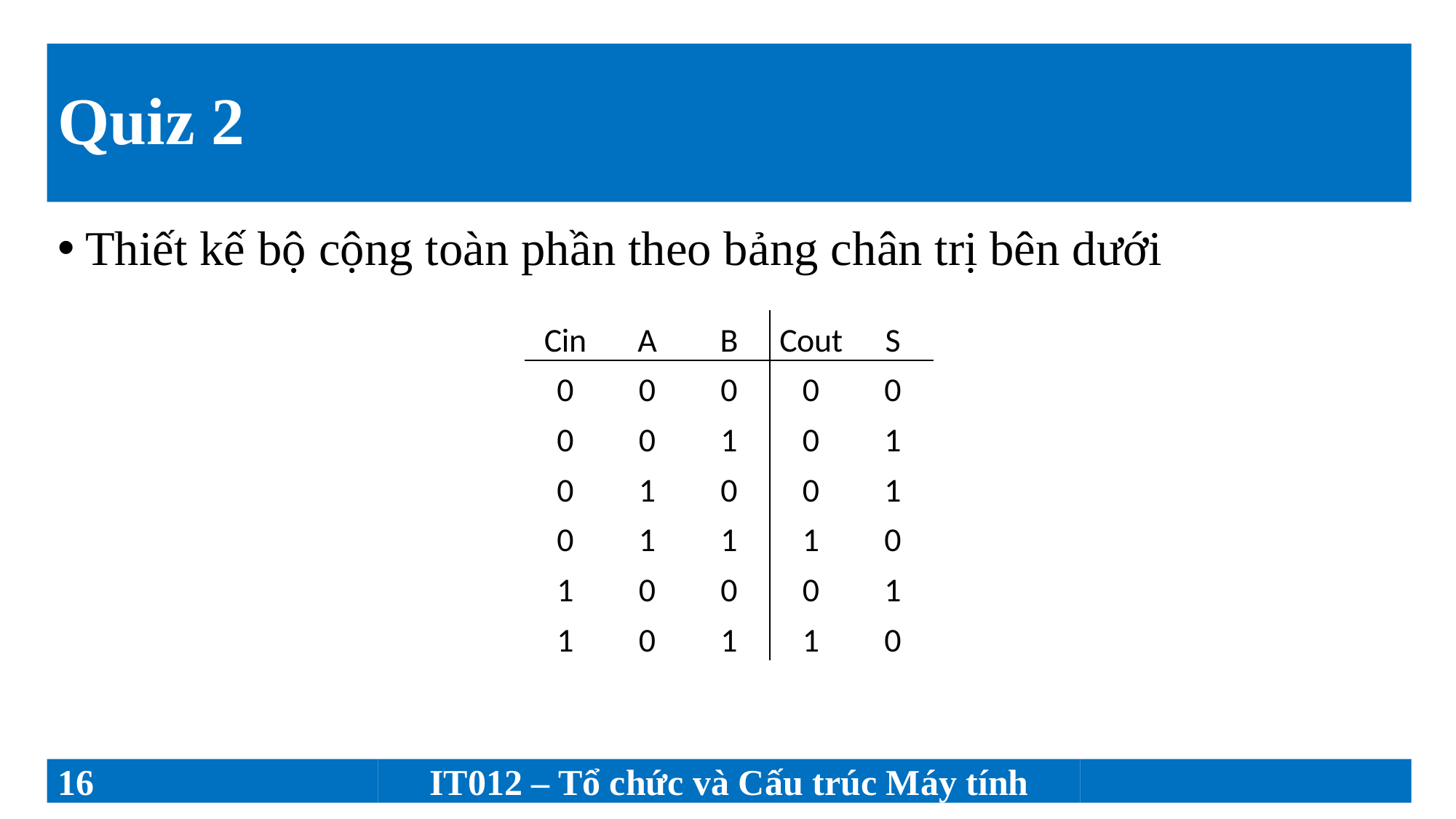

# Quiz 2
Thiết kế bộ cộng toàn phần theo bảng chân trị bên dưới
| Cin | A | B | Cout | S |
| --- | --- | --- | --- | --- |
| 0 | 0 | 0 | 0 | 0 |
| 0 | 0 | 1 | 0 | 1 |
| 0 | 1 | 0 | 0 | 1 |
| 0 | 1 | 1 | 1 | 0 |
| 1 | 0 | 0 | 0 | 1 |
| 1 | 0 | 1 | 1 | 0 |
16